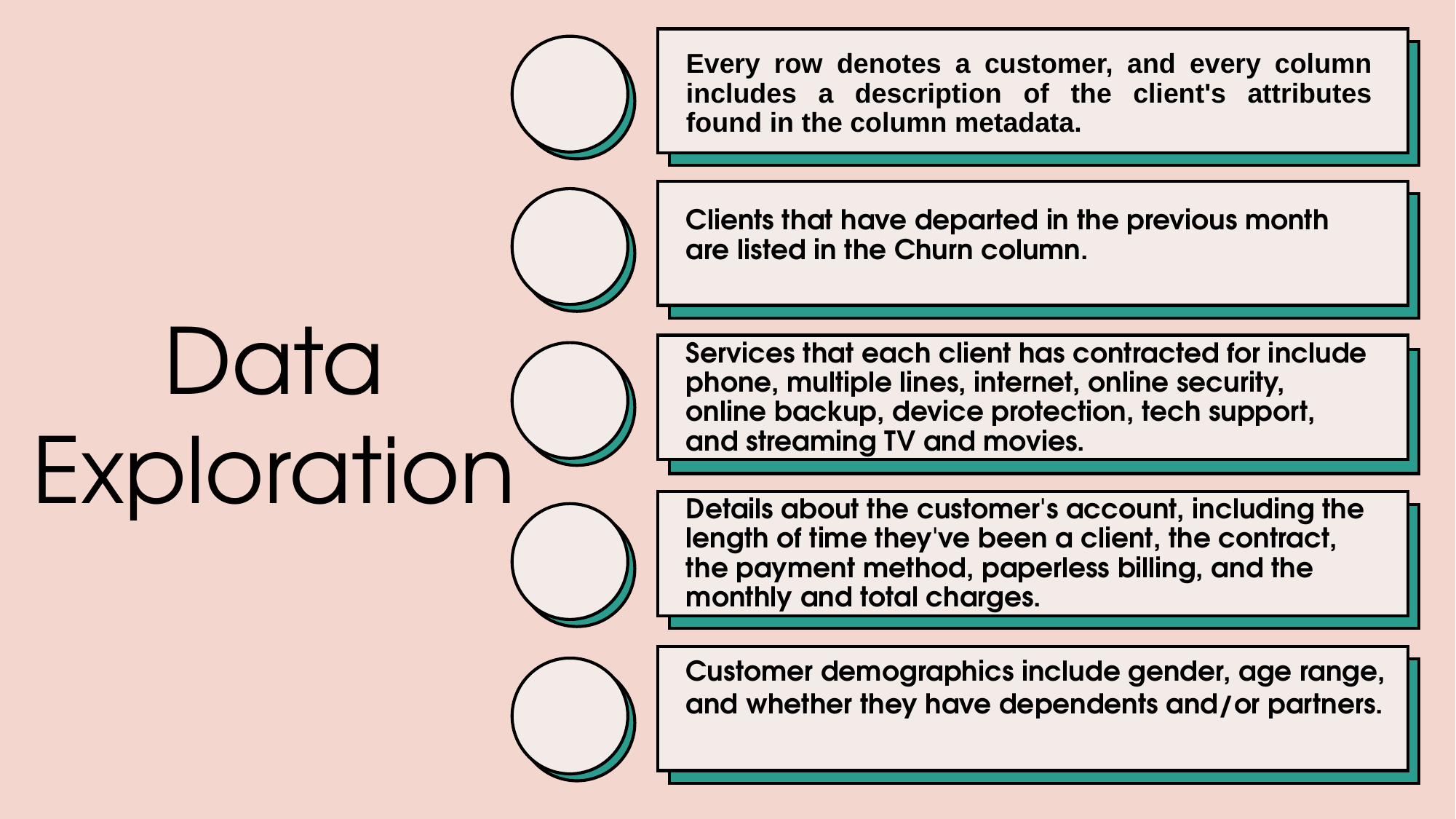

Every row denotes a customer, and every column includes a description of the client's attributes found in the column metadata.

Clients that have departed in the previous month are listed in the Churn column.
# Data Exploration
Services that each client has contracted for include phone, multiple lines, internet, online security, online backup, device protection, tech support, and streaming TV and movies.
Details about the customer's account, including the length of time they've been a client, the contract, the payment method, paperless billing, and the monthly and total charges.
Customer demographics include gender, age range, and whether they have dependents and/or partners.